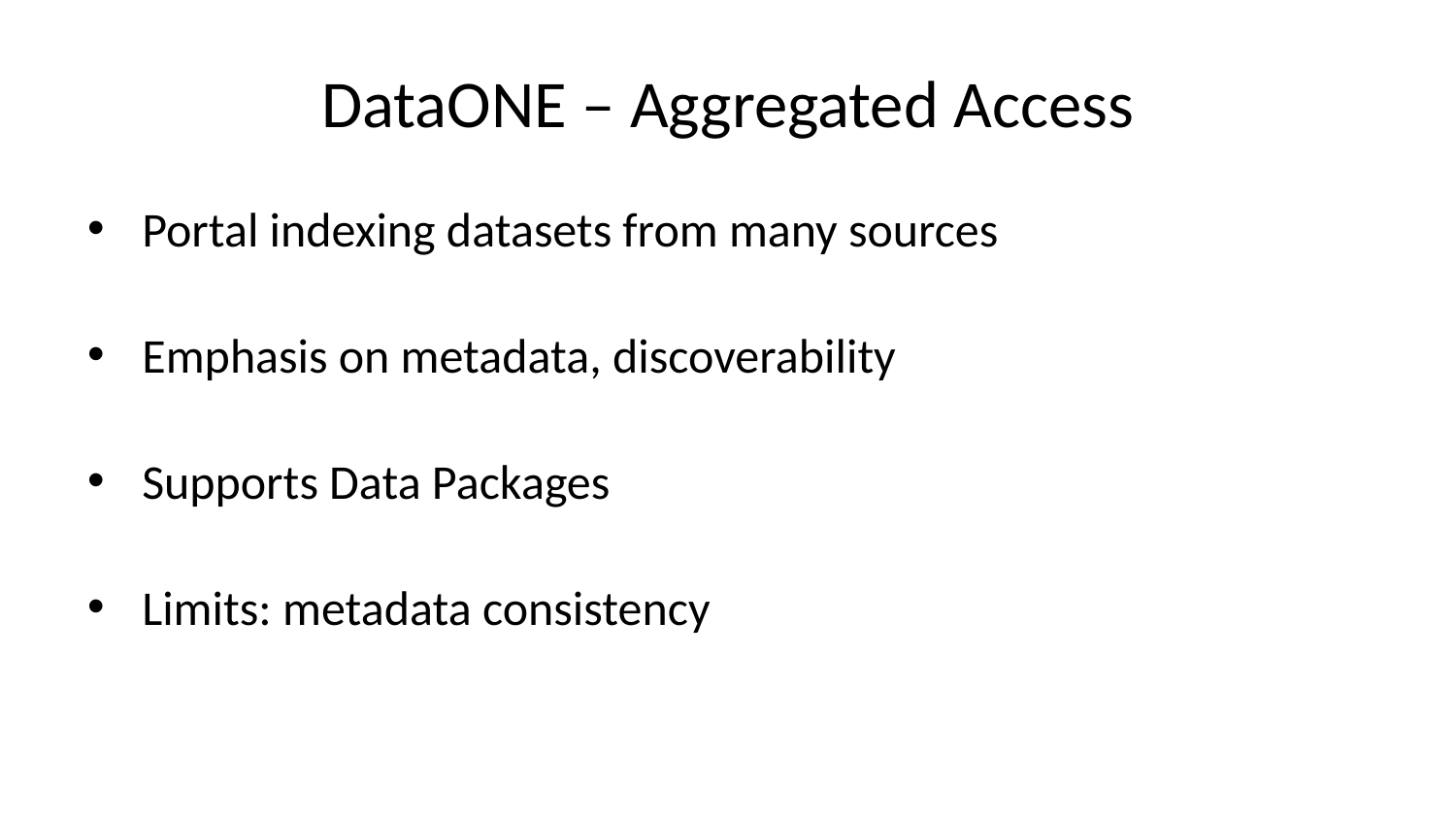

# DataONE – Aggregated Access
Portal indexing datasets from many sources
Emphasis on metadata, discoverability
Supports Data Packages
Limits: metadata consistency